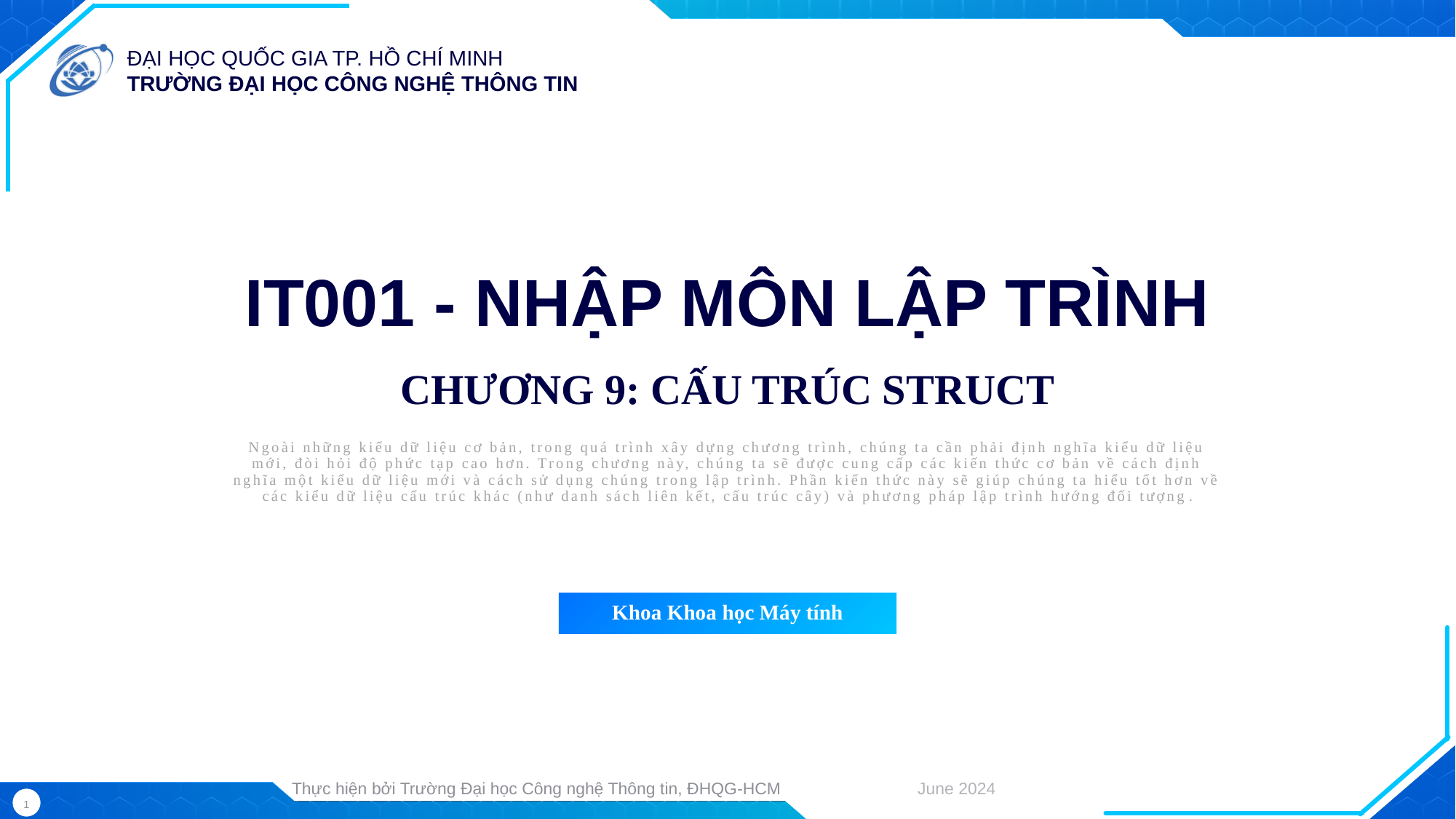

IT001 - NHẬP MÔN LẬP TRÌNH
CHƯƠNG 9: CẤU TRÚC STRUCT
Ngoài những kiểu dữ liệu cơ bản, trong quá trình xây dựng chương trình, chúng ta cần phải định nghĩa kiểu dữ liệu mới, đòi hỏi độ phức tạp cao hơn. Trong chương này, chúng ta sẽ được cung cấp các kiến thức cơ bản về cách định nghĩa một kiểu dữ liệu mới và cách sử dụng chúng trong lập trình. Phần kiến thức này sẽ giúp chúng ta hiểu tốt hơn về các kiểu dữ liệu cấu trúc khác (như danh sách liên kết, cấu trúc cây) và phương pháp lập trình hướng đối tượng.
Khoa Khoa học Máy tính
June 2024
Thực hiện bởi Trường Đại học Công nghệ Thông tin, ĐHQG-HCM
1